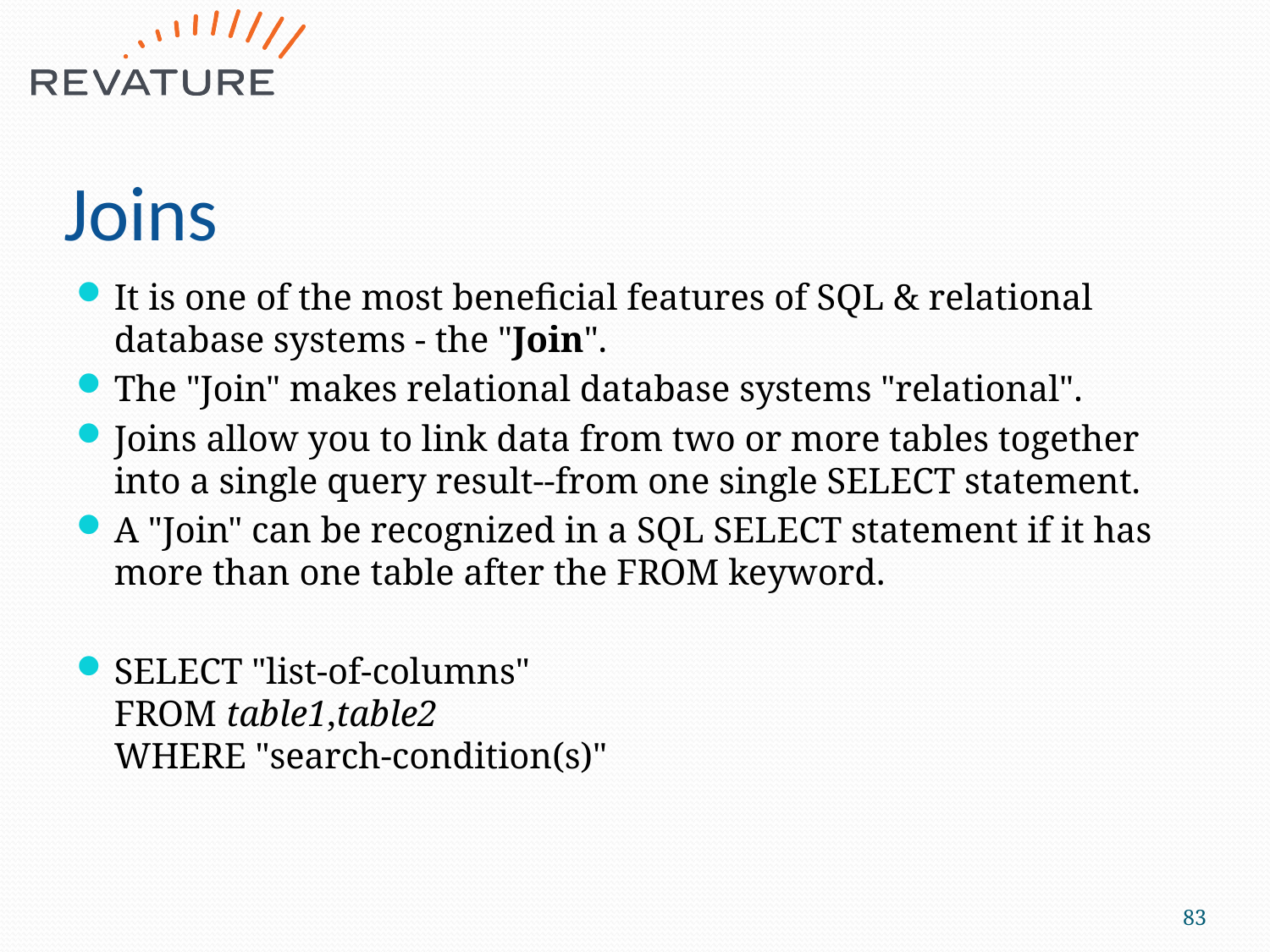

# Joins
It is one of the most beneficial features of SQL & relational database systems - the "Join".
The "Join" makes relational database systems "relational".
Joins allow you to link data from two or more tables together into a single query result--from one single SELECT statement.
A "Join" can be recognized in a SQL SELECT statement if it has more than one table after the FROM keyword.

SELECT "list-of-columns"
FROM table1,table2
WHERE "search-condition(s)"
83